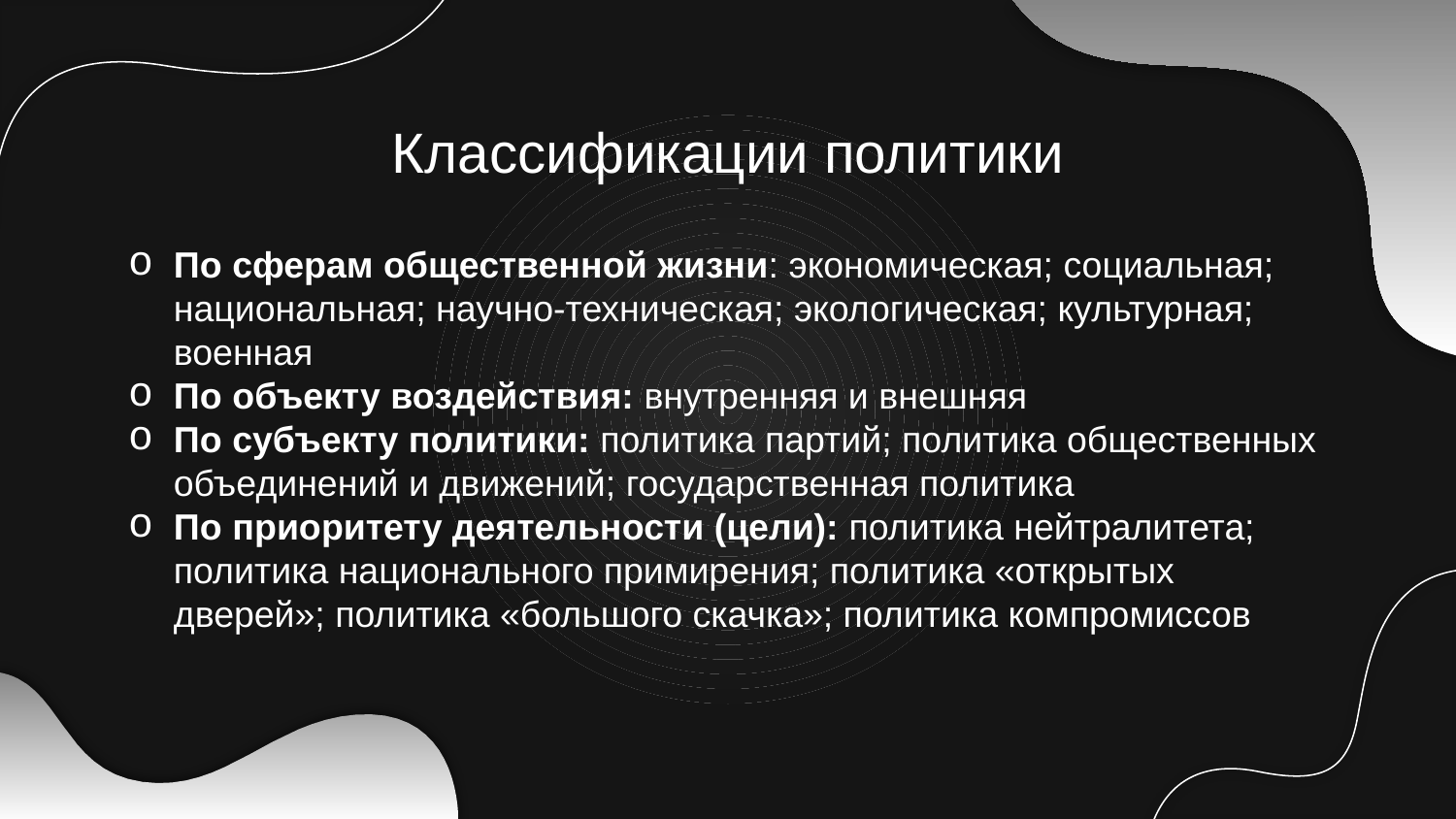

# Классификации политики
По сферам общественной жизни: экономическая; социальная; национальная; научно-техническая; экологическая; культурная; военная
По объекту воздействия: внутренняя и внешняя
По субъекту политики: политика партий; политика общественных объединений и движений; государственная политика
По приоритету деятельности (цели): политика нейтралитета; политика национального примирения; политика «открытых дверей»; политика «большого скачка»; политика компромиссов